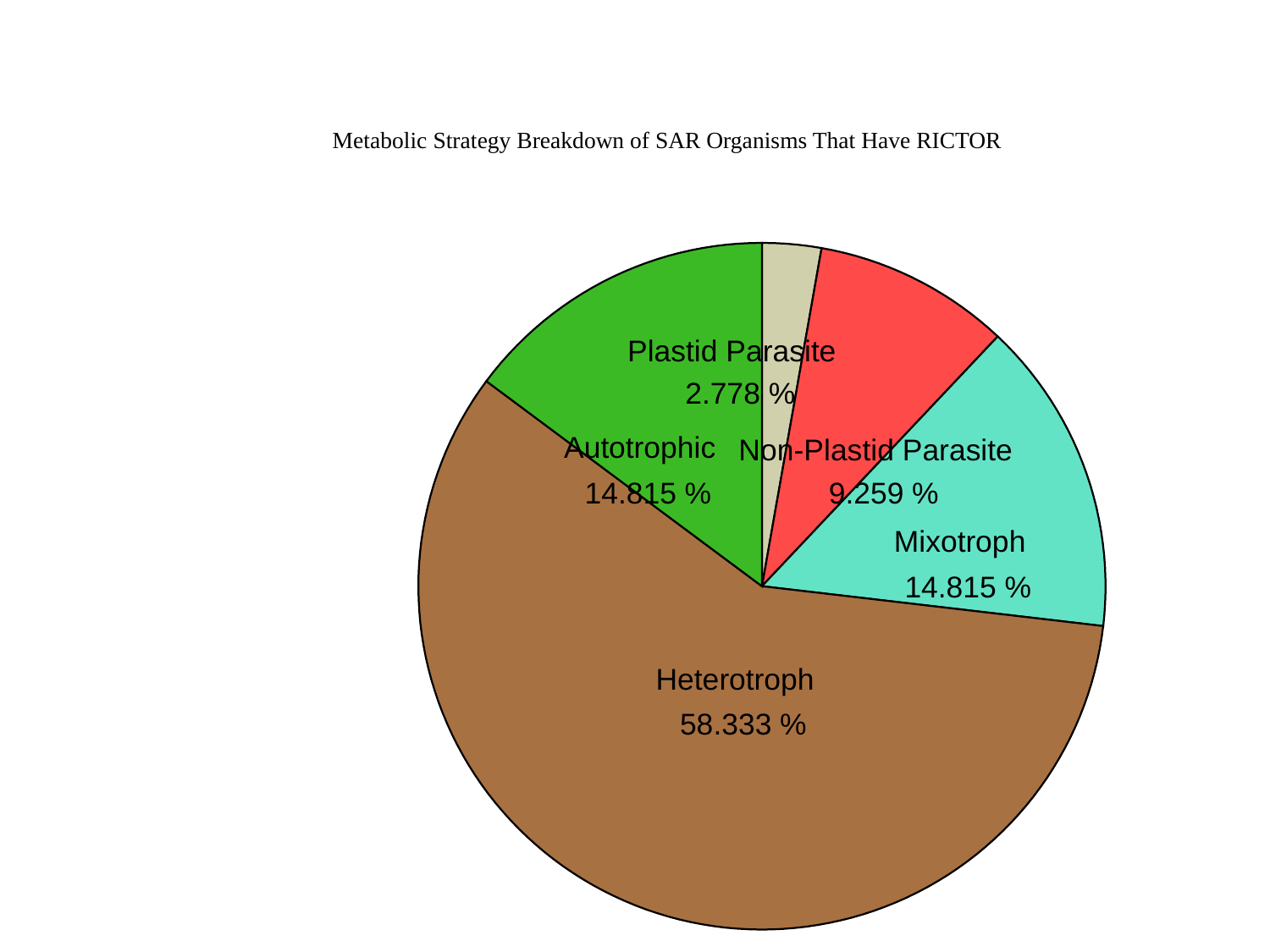

#

Metabolic Strategy Breakdown of SAR Organisms That Have RICTOR

Plastid Parasite

 2.778 %
Autotrophic
Non-Plastid Parasite
 9.259 %
 14.815 %
Mixotroph
 14.815 %
Heterotroph
 58.333 %